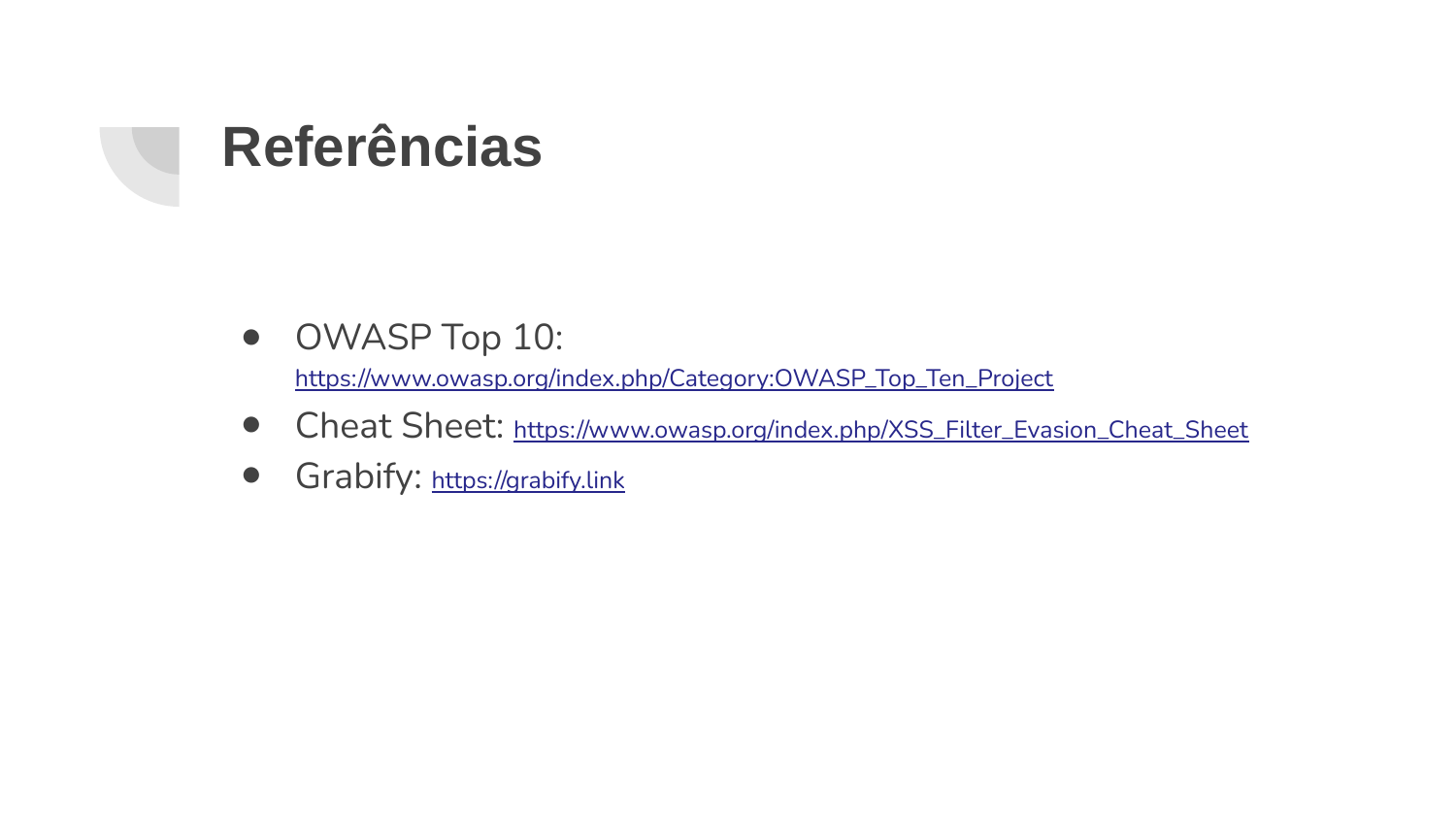

# Referências
OWASP Top 10: https://www.owasp.org/index.php/Category:OWASP_Top_Ten_Project
Cheat Sheet: https://www.owasp.org/index.php/XSS_Filter_Evasion_Cheat_Sheet
Grabify: https://grabify.link